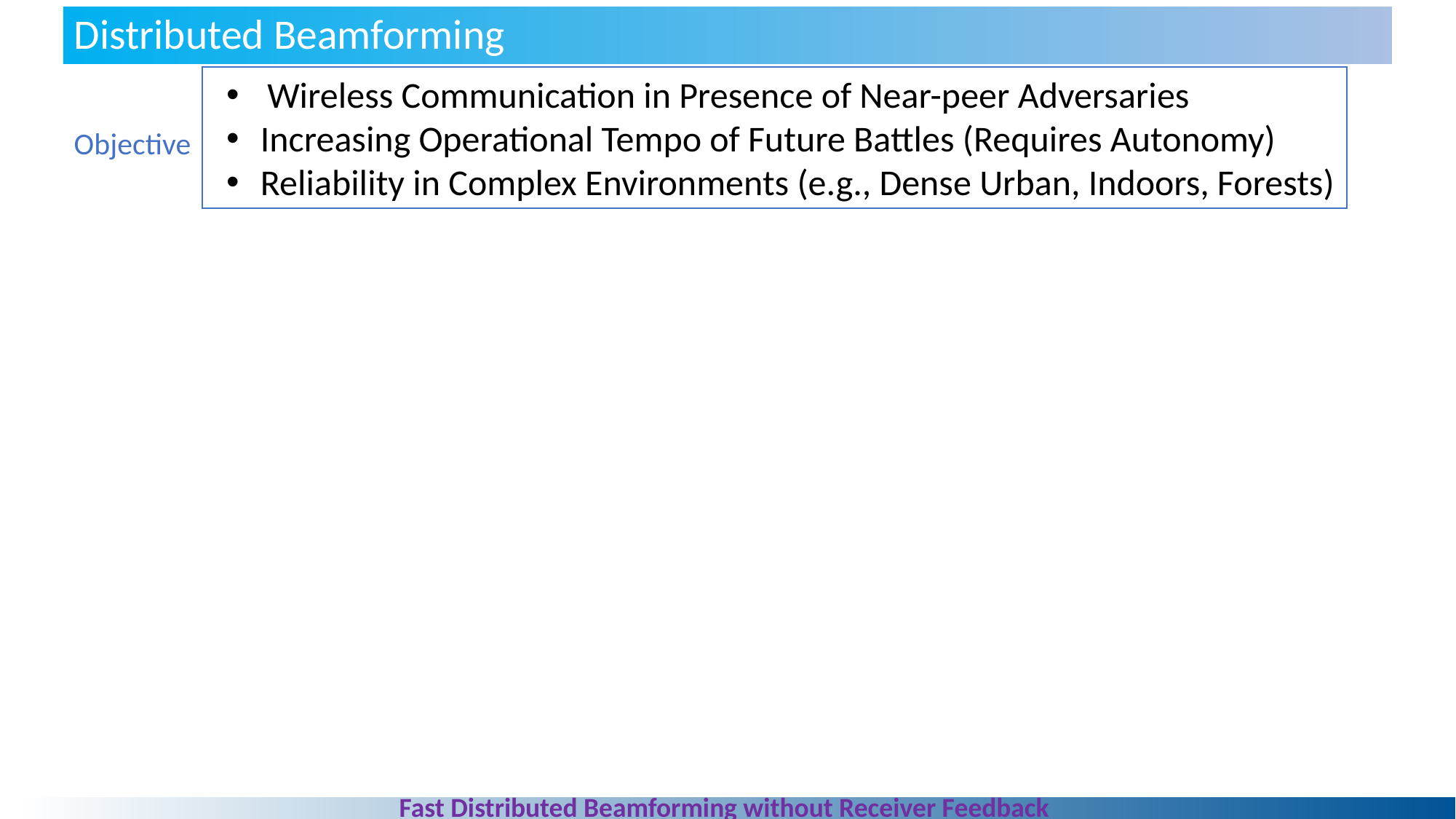

Distributed Beamforming
Wireless Communication in Presence of Near-peer Adversaries
Increasing Operational Tempo of Future Battles (Requires Autonomy)
Reliability in Complex Environments (e.g., Dense Urban, Indoors, Forests)
Objective
Fast Distributed Beamforming without Receiver Feedback